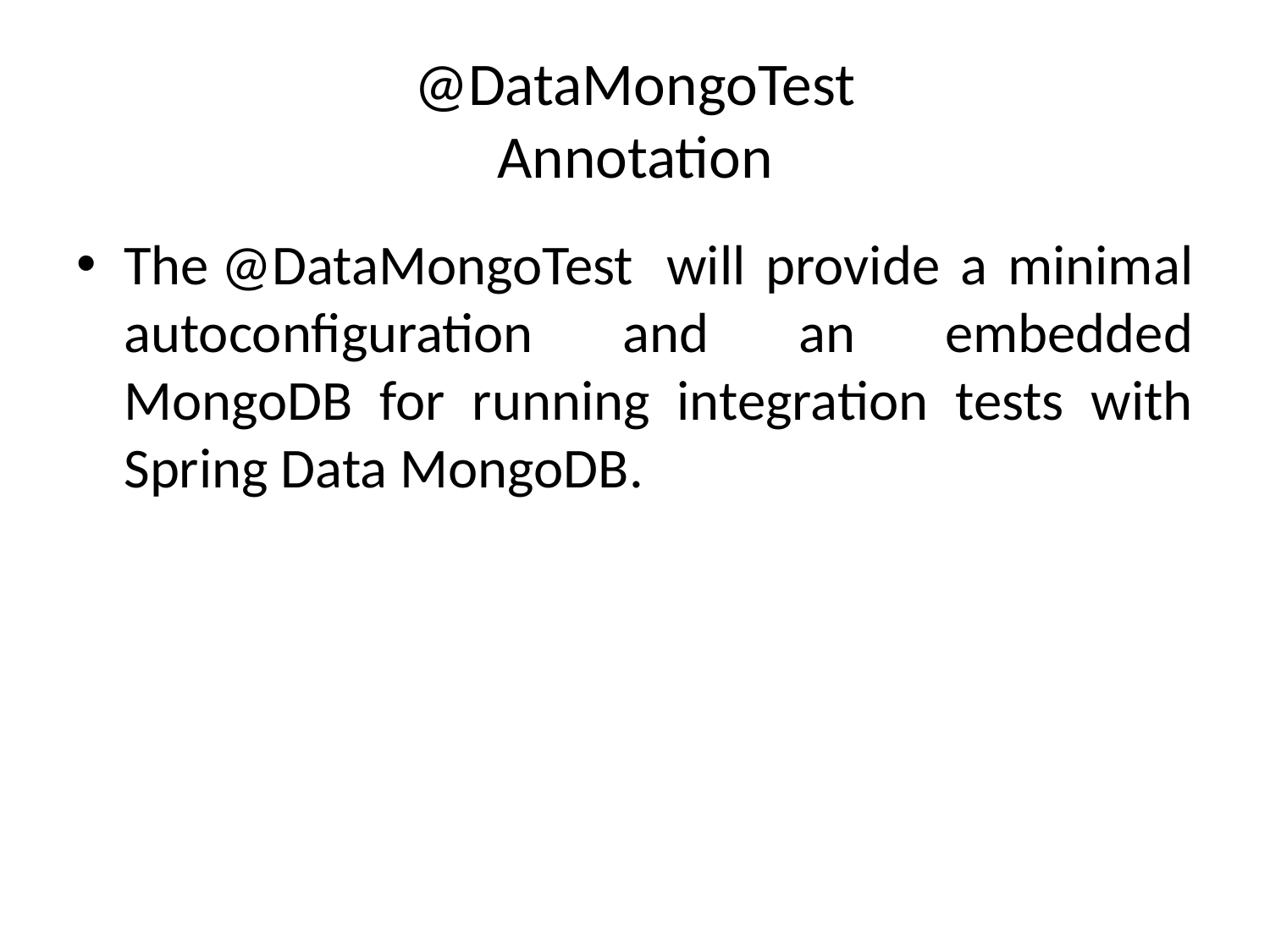

# @DataMongoTest Annotation
The @DataMongoTest  will provide a minimal autoconfiguration and an embedded MongoDB for running integration tests with Spring Data MongoDB.